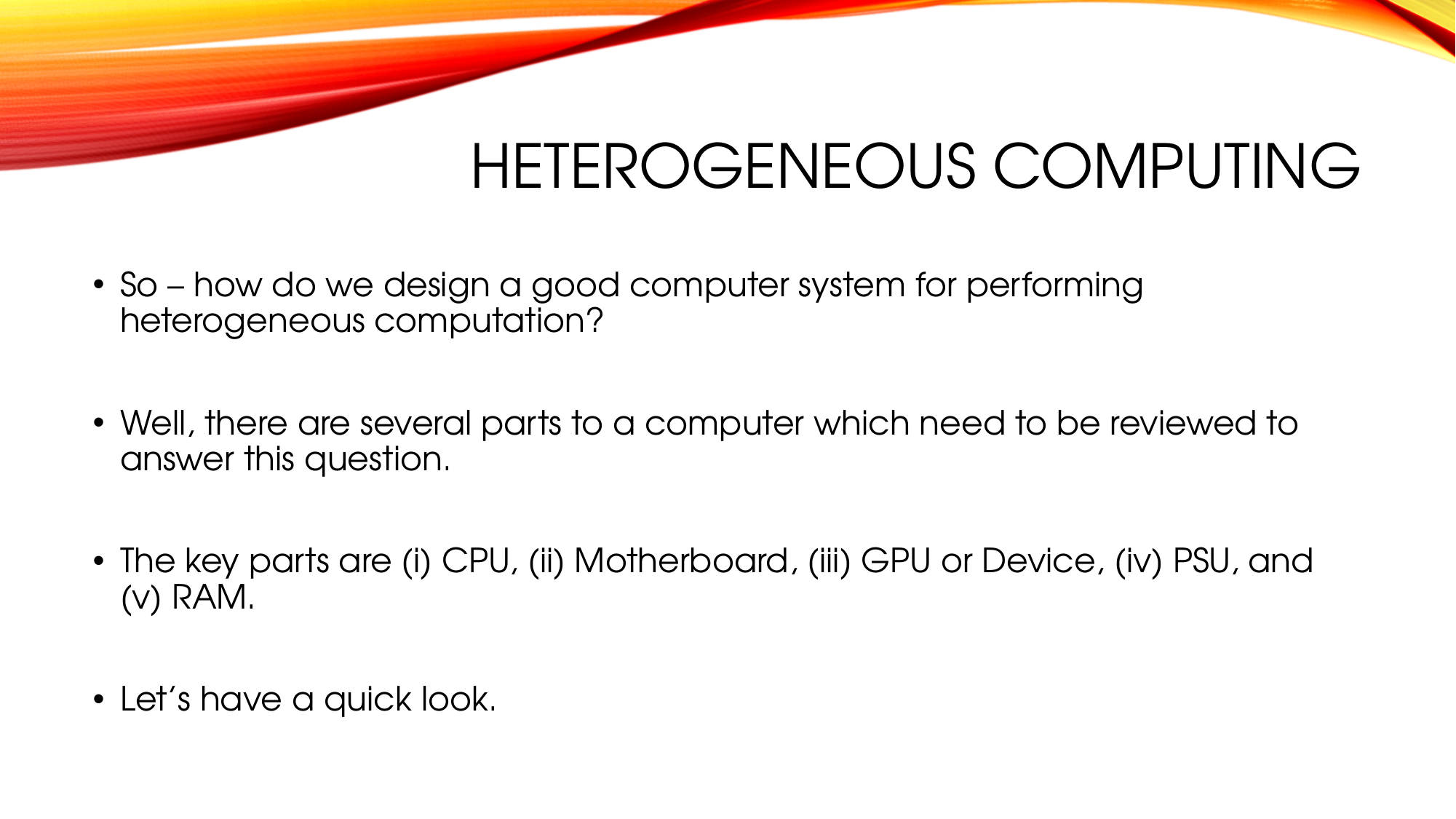

# Heterogeneous Computing
So – how do we design a good computer system for performing heterogeneous computation?

Well, there are several parts to a computer which need to be reviewed to answer this question.

The key parts are (i) CPU, (ii) Motherboard, (iii) GPU or Device, (iv) PSU, and (v) RAM.

Let’s have a quick look.